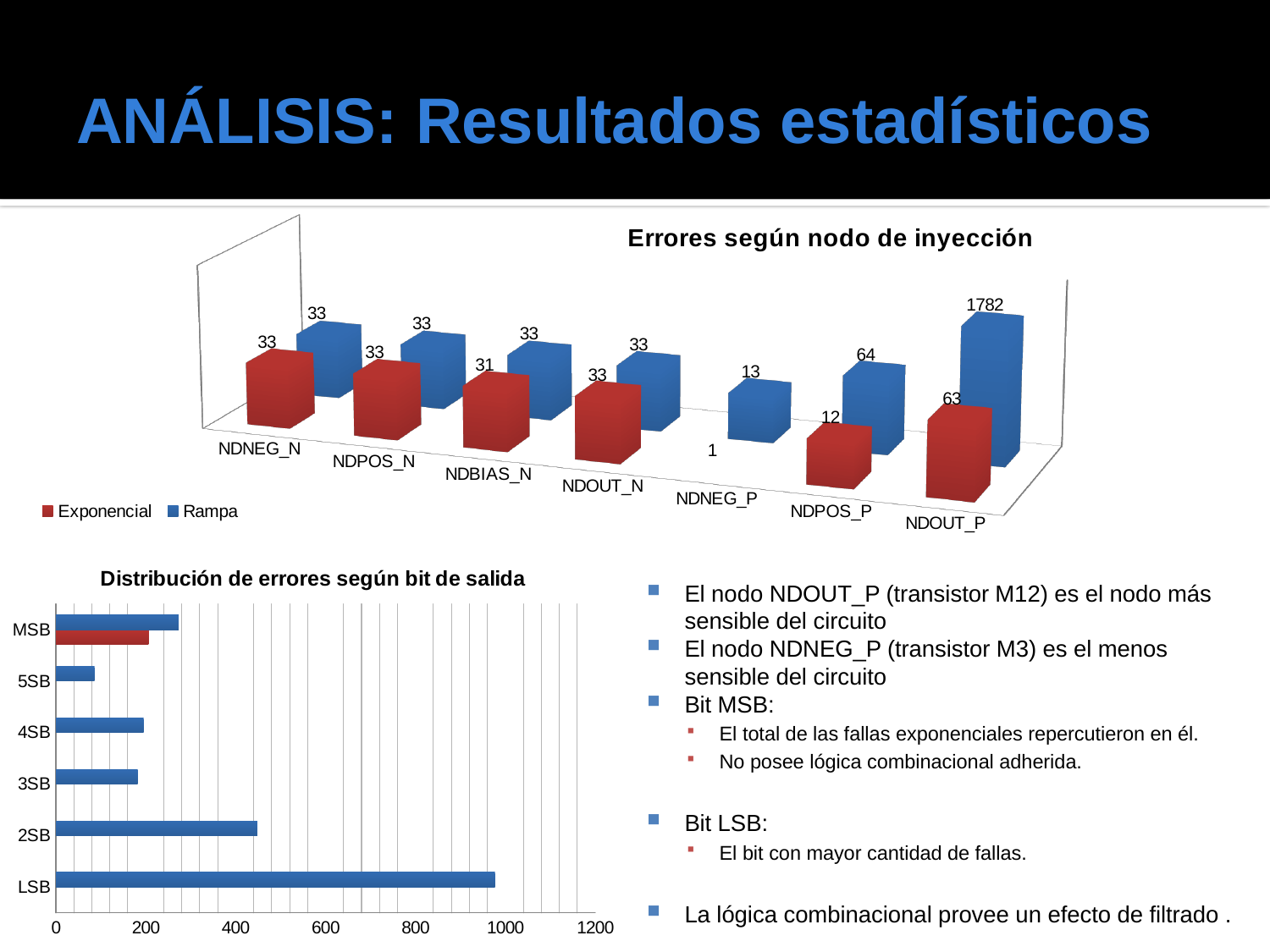

# ANÁLISIS: Resultados estadísticos

[unsupported chart]

### Chart: Distribución de errores según bit de salida

| Category | Exponencial | Rampa |
|---|---|---|
| LSB | 0.0 | 977.0 |
| 2SB | 0.0 | 448.0 |
| 3SB | 0.0 | 182.0 |
| 4SB | 0.0 | 195.0 |
| 5SB | 0.0 | 86.0 |
| MSB | 206.0 | 273.0 |
El nodo NDOUT_P (transistor M12) es el nodo más sensible del circuito
El nodo NDNEG_P (transistor M3) es el menos sensible del circuito
Bit MSB:
El total de las fallas exponenciales repercutieron en él.
No posee lógica combinacional adherida.

Bit LSB:
El bit con mayor cantidad de fallas.

La lógica combinacional provee un efecto de filtrado .